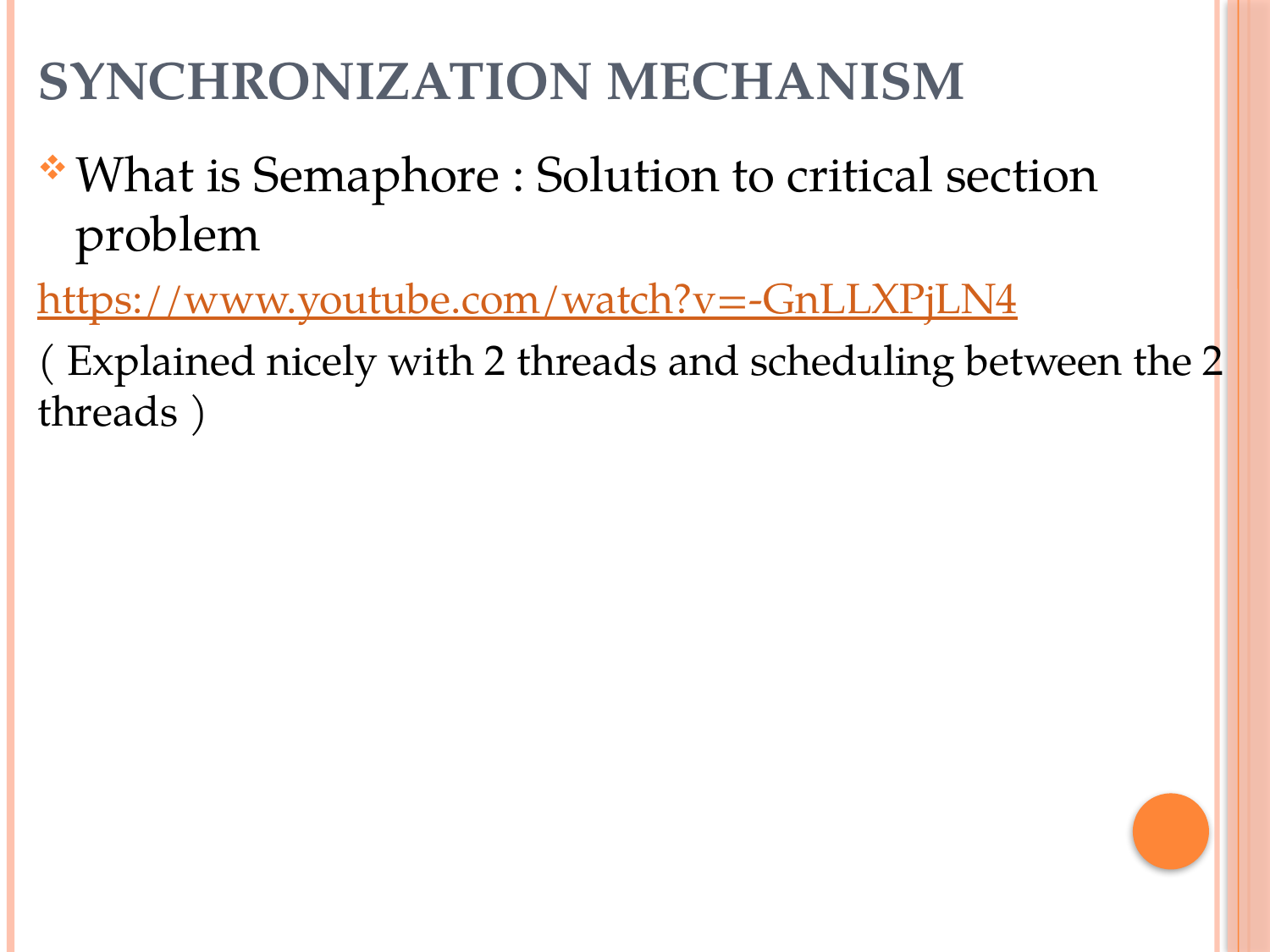

# Synchronization Mechanism
What is Semaphore : Solution to critical section problem
https://www.youtube.com/watch?v=-GnLLXPjLN4
( Explained nicely with 2 threads and scheduling between the 2 threads )